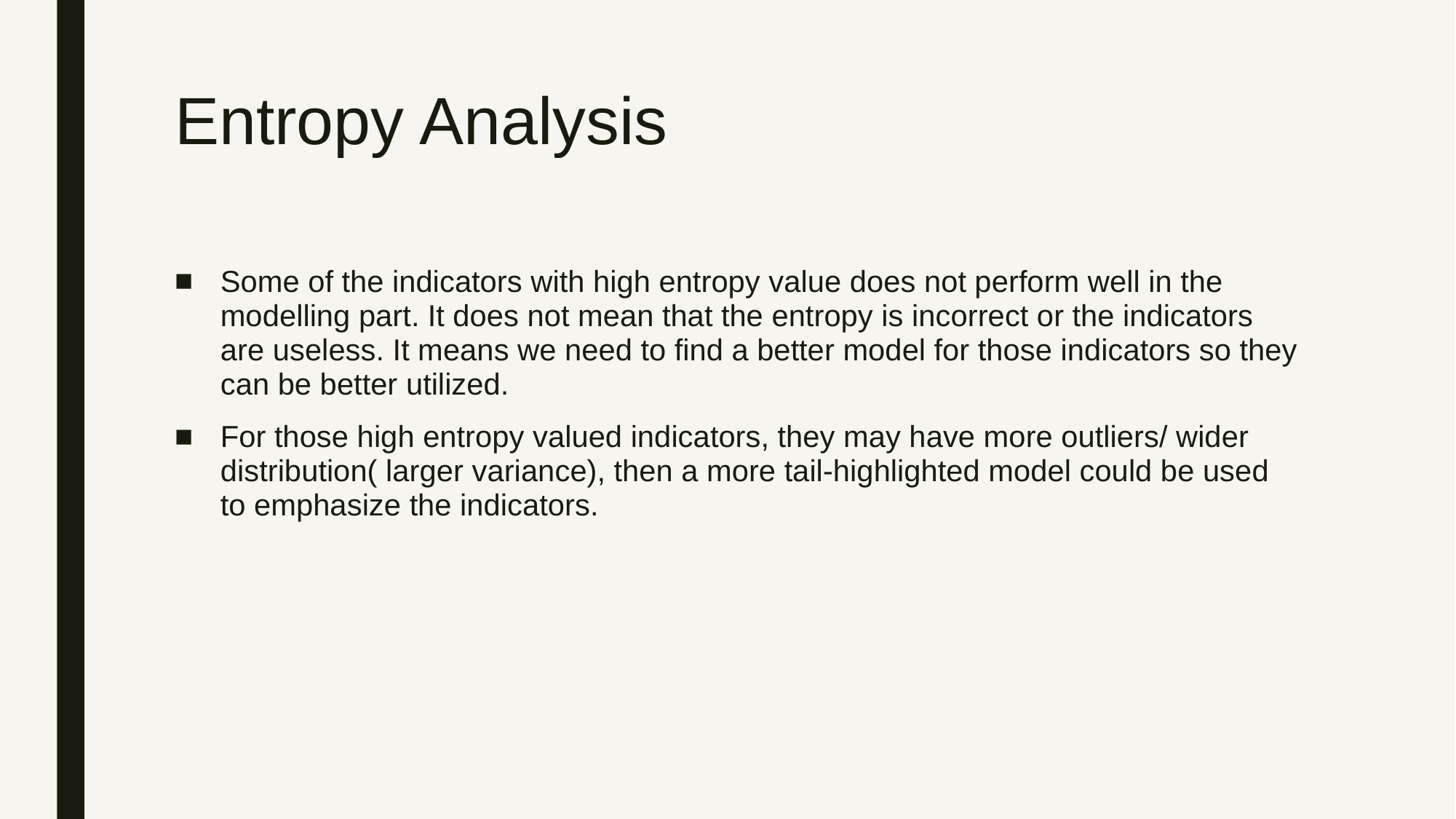

# Entropy Analysis
Some of the indicators with high entropy value does not perform well in the modelling part. It does not mean that the entropy is incorrect or the indicators are useless. It means we need to find a better model for those indicators so they can be better utilized.
For those high entropy valued indicators, they may have more outliers/ wider distribution( larger variance), then a more tail-highlighted model could be used to emphasize the indicators.